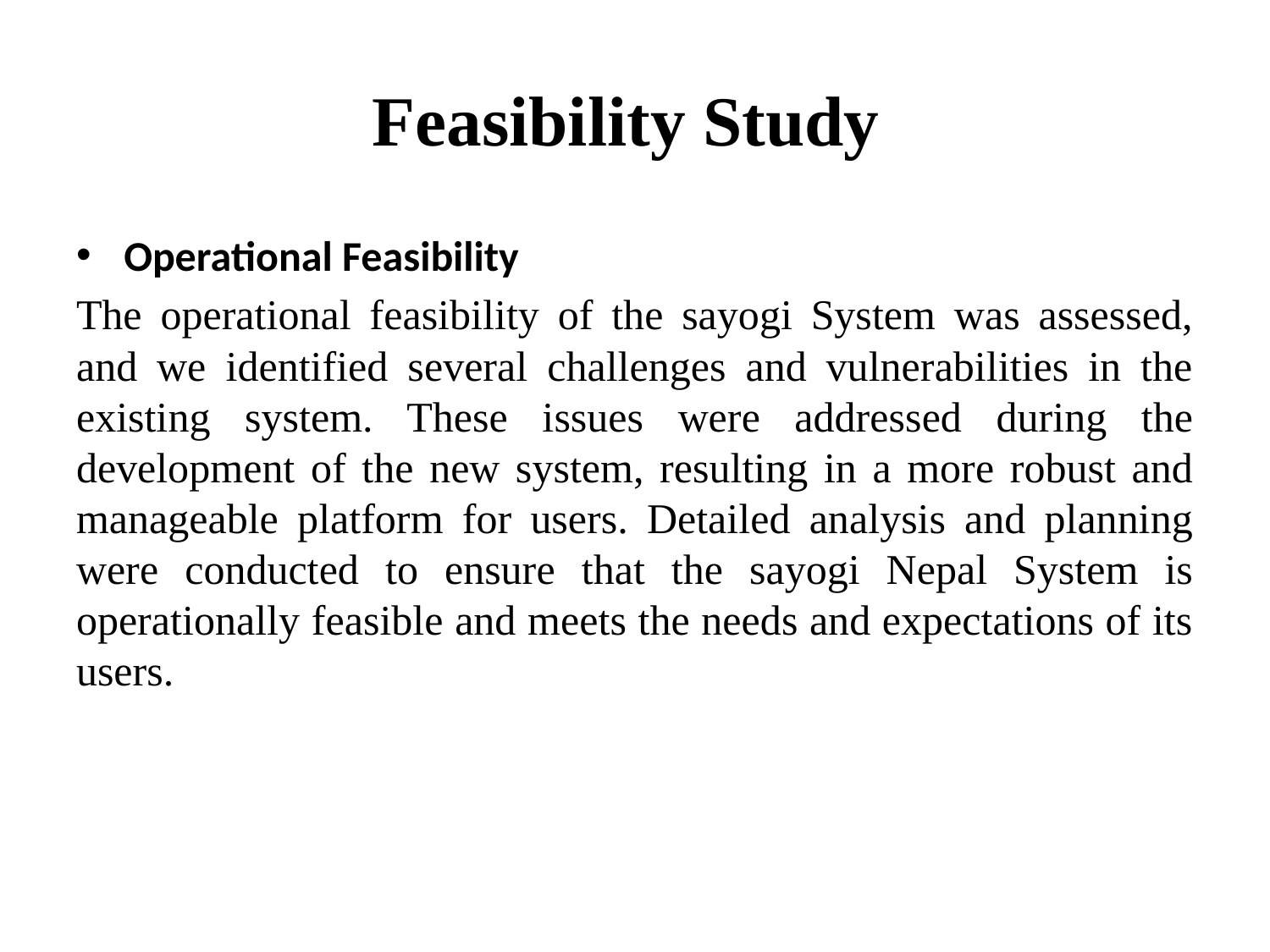

# Feasibility Study
Operational Feasibility
The operational feasibility of the sayogi System was assessed, and we identified several challenges and vulnerabilities in the existing system. These issues were addressed during the development of the new system, resulting in a more robust and manageable platform for users. Detailed analysis and planning were conducted to ensure that the sayogi Nepal System is operationally feasible and meets the needs and expectations of its users.